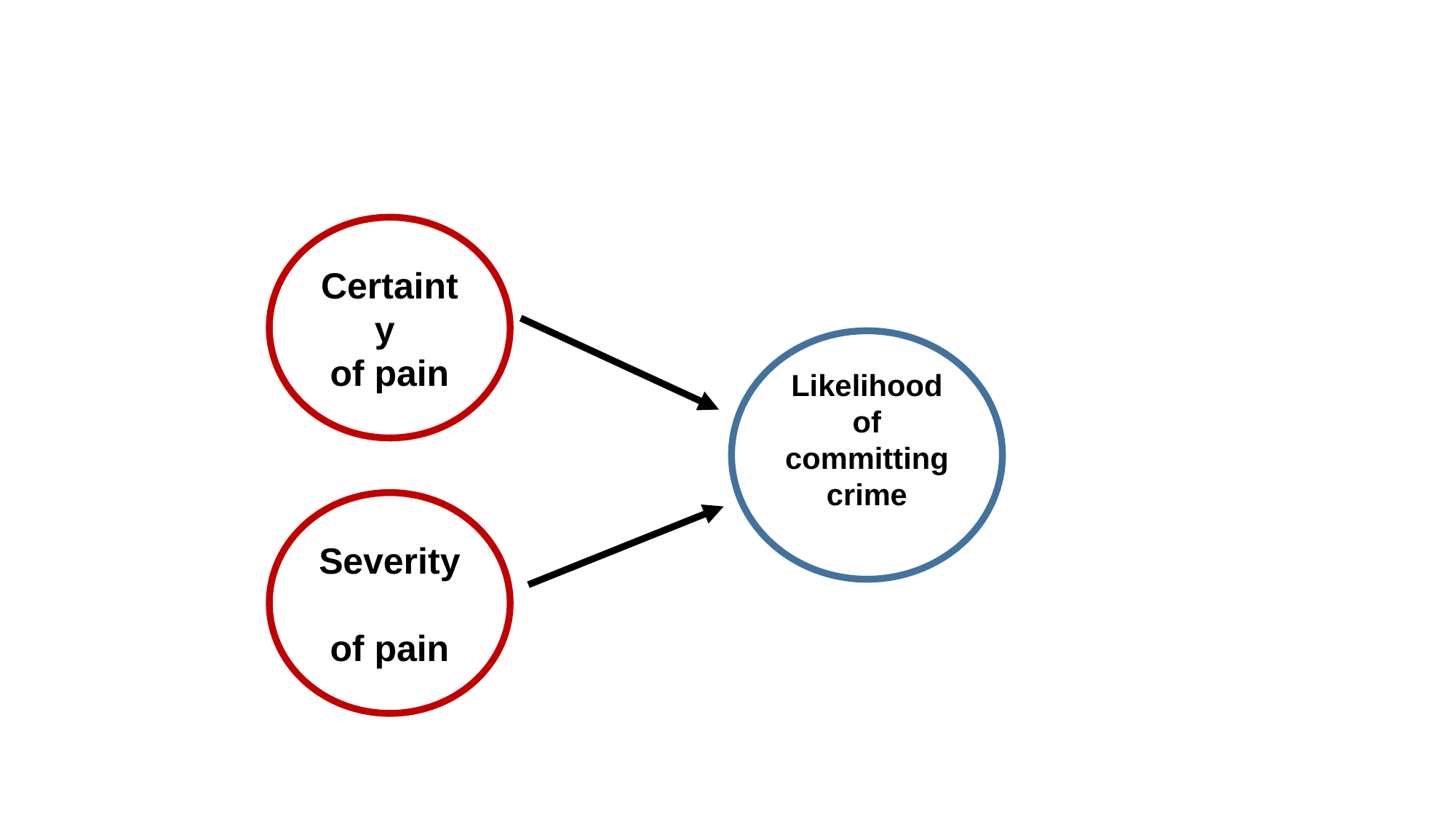

Certainty
of pain
Likelihood of committing crime

Severity
of pain